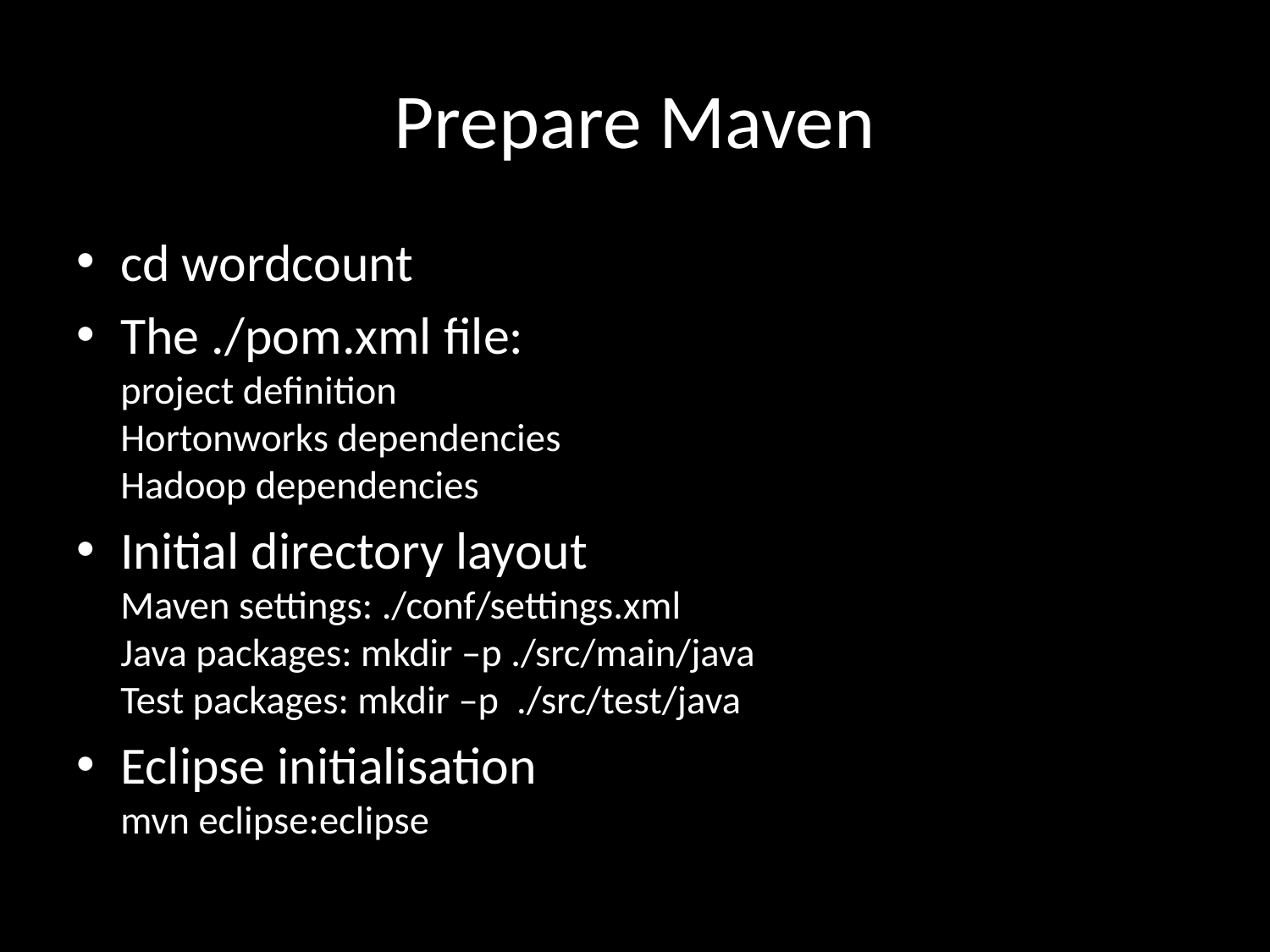

# Prepare Maven
cd wordcount
The ./pom.xml file:
project definition
Hortonworks dependencies
Hadoop dependencies
Initial directory layout
Maven settings: ./conf/settings.xml
Java packages: mkdir –p ./src/main/java
Test packages: mkdir –p  ./src/test/java
Eclipse initialisation
mvn eclipse:eclipse